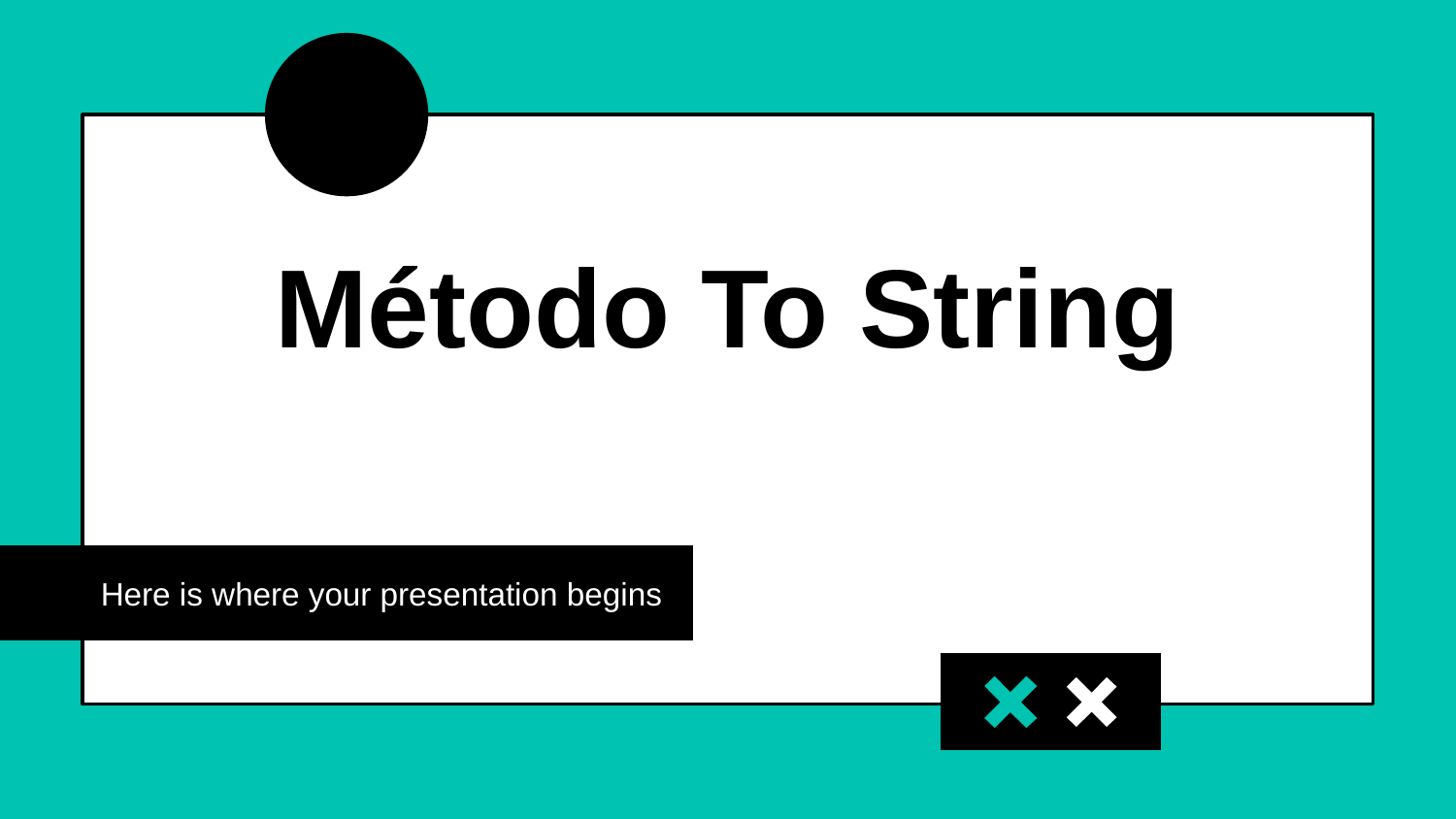

# Método To String
Here is where your presentation begins